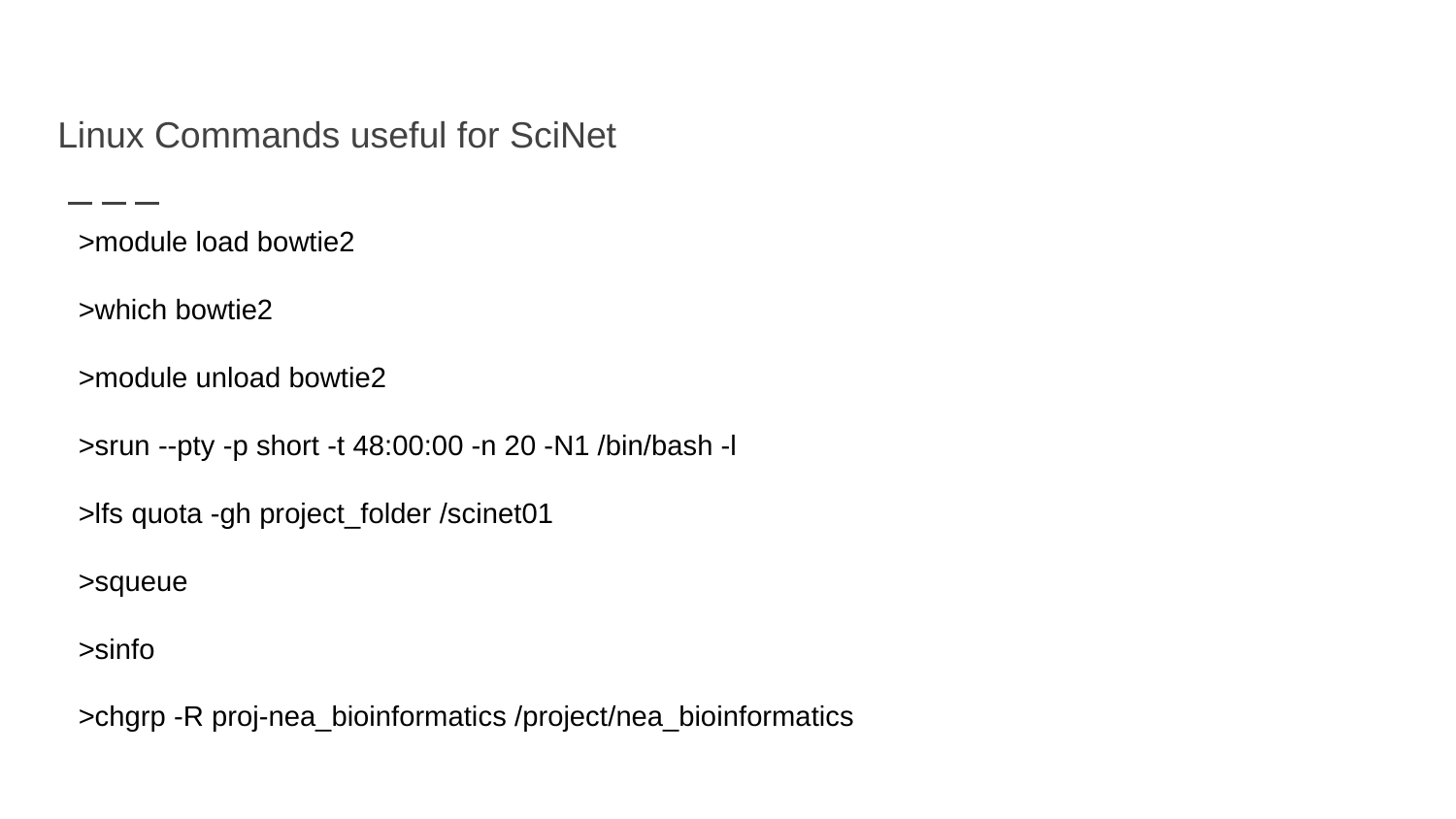

# Linux Commands useful for SciNet
>module load bowtie2

>which bowtie2

>module unload bowtie2

>srun --pty -p short -t 48:00:00 -n 20 -N1 /bin/bash -l

>lfs quota -gh project_folder /scinet01

>squeue

>sinfo

>chgrp -R proj-nea_bioinformatics /project/nea_bioinformatics